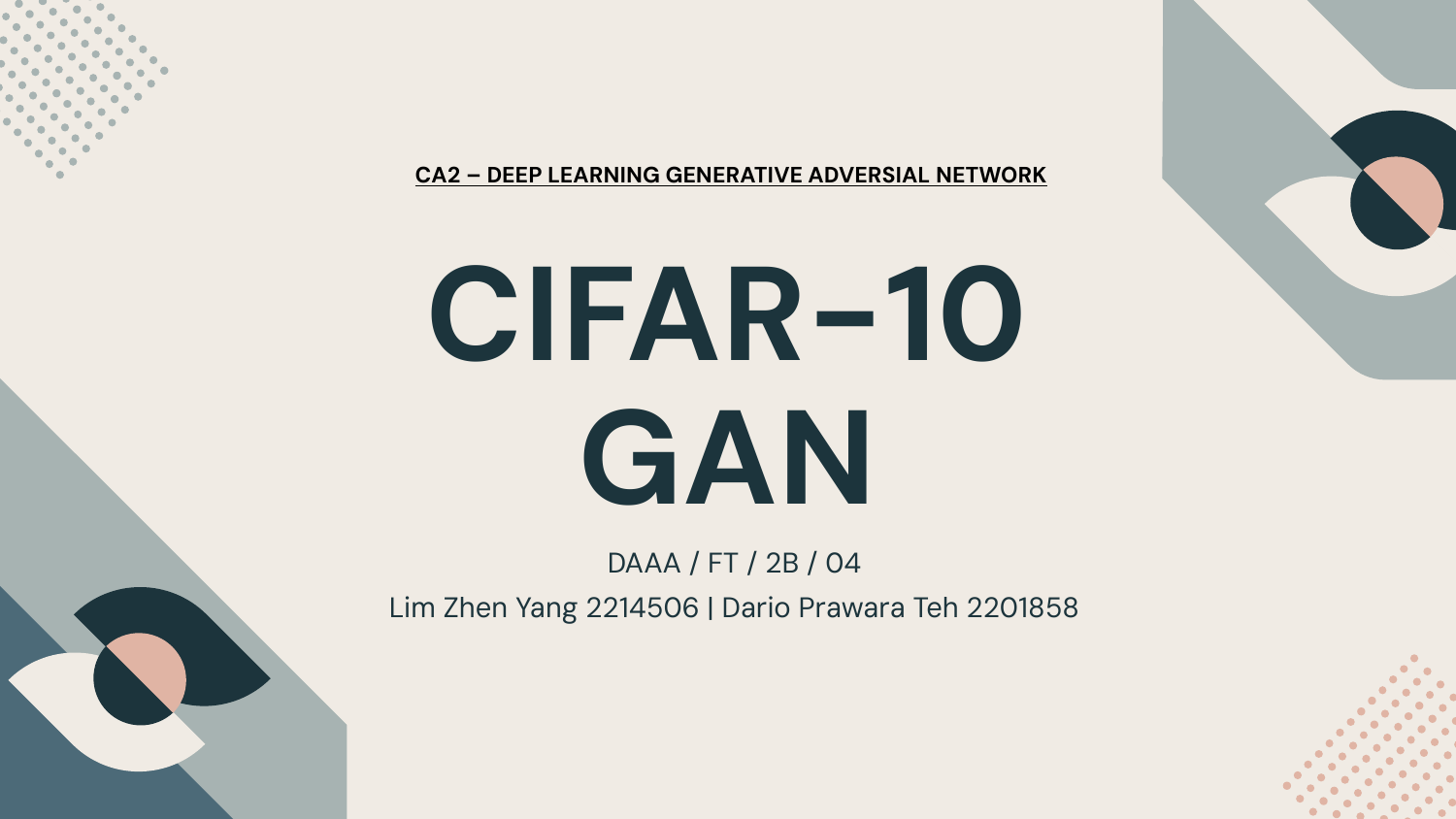

CA2 – DEEP LEARNING GENERATIVE ADVERSIAL NETWORK
# CIFAR-10 GAN

DAAA / FT / 2B / 04
Lim Zhen Yang 2214506 | Dario Prawara Teh 2201858